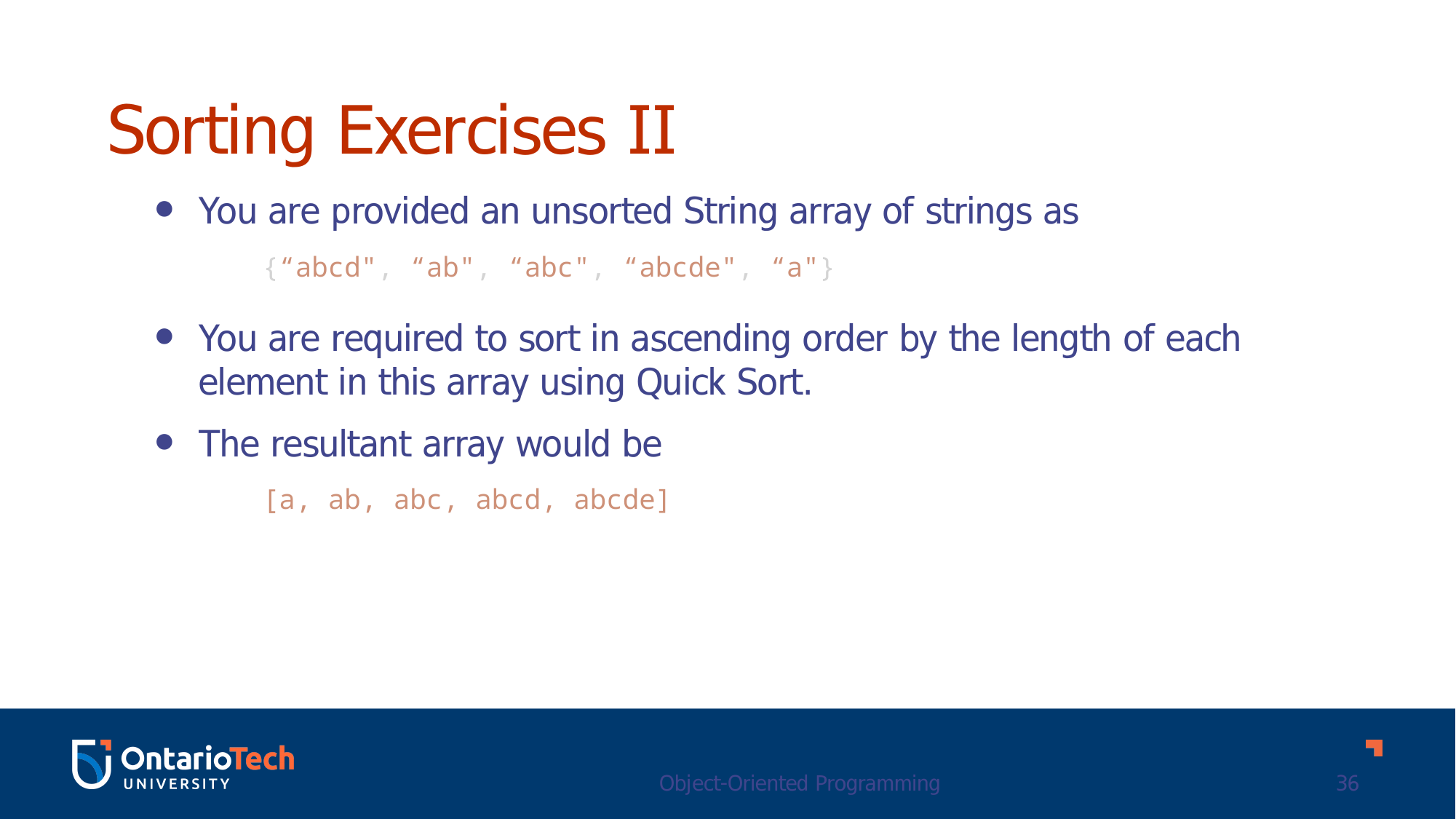

Sorting Exercises II
You are provided an unsorted String array of strings as
	{“abcd", “ab", “abc", “abcde", “a"}

You are required to sort in ascending order by the length of each element in this array using Quick Sort.
The resultant array would be
	[a, ab, abc, abcd, abcde]

Object-Oriented Programming
36